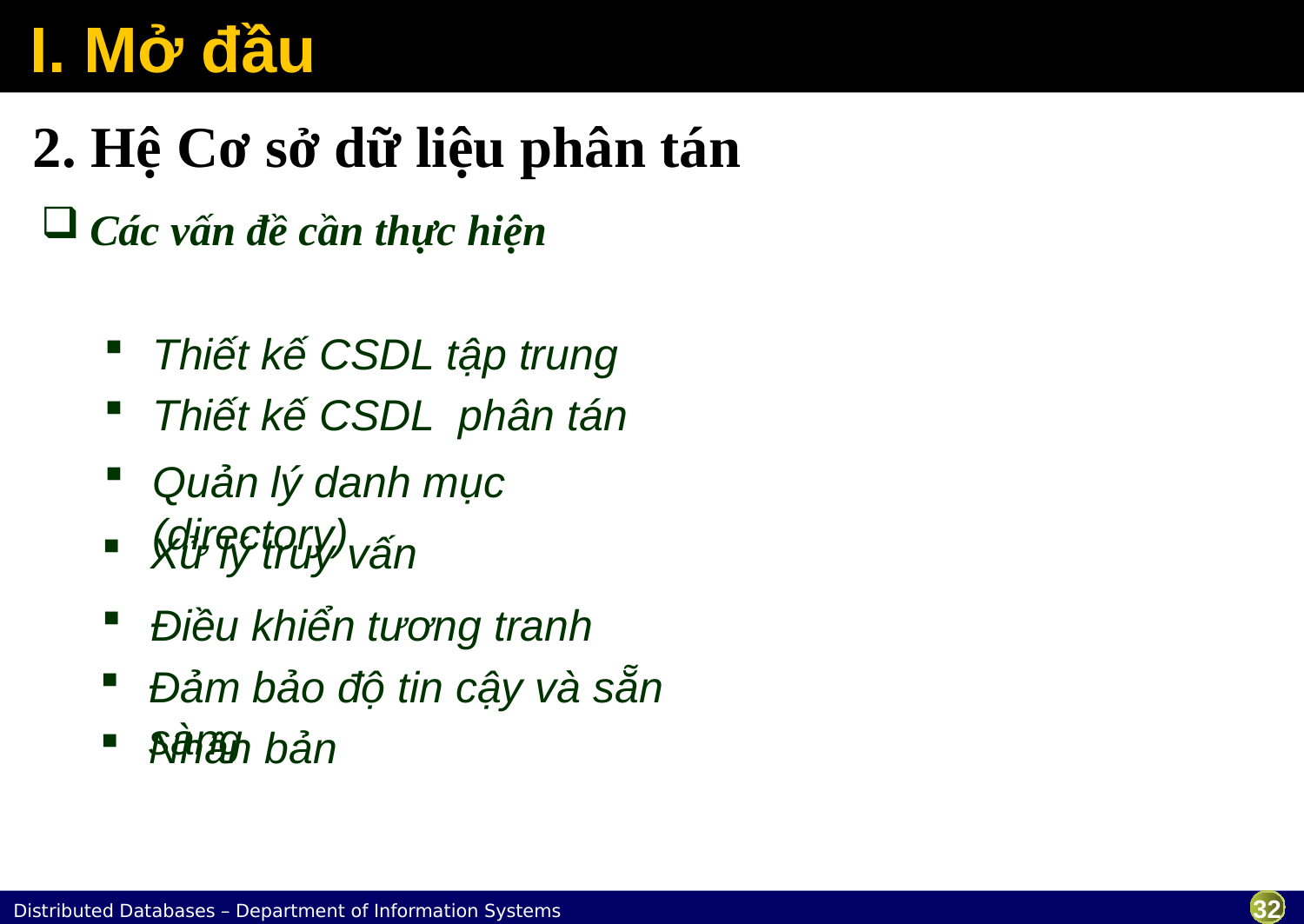

# I. Mở đầu
2. Hệ Cơ sở dữ liệu phân tán
Các vấn đề cần thực hiện
Thiết kế CSDL tập trung
Thiết kế CSDL  phân tán
File 1
Quản lý danh mục (directory)
Xử lý truy vấn
Điều khiển tương tranh
Đảm bảo độ tin cậy và sẵn sàng
Nhân bản